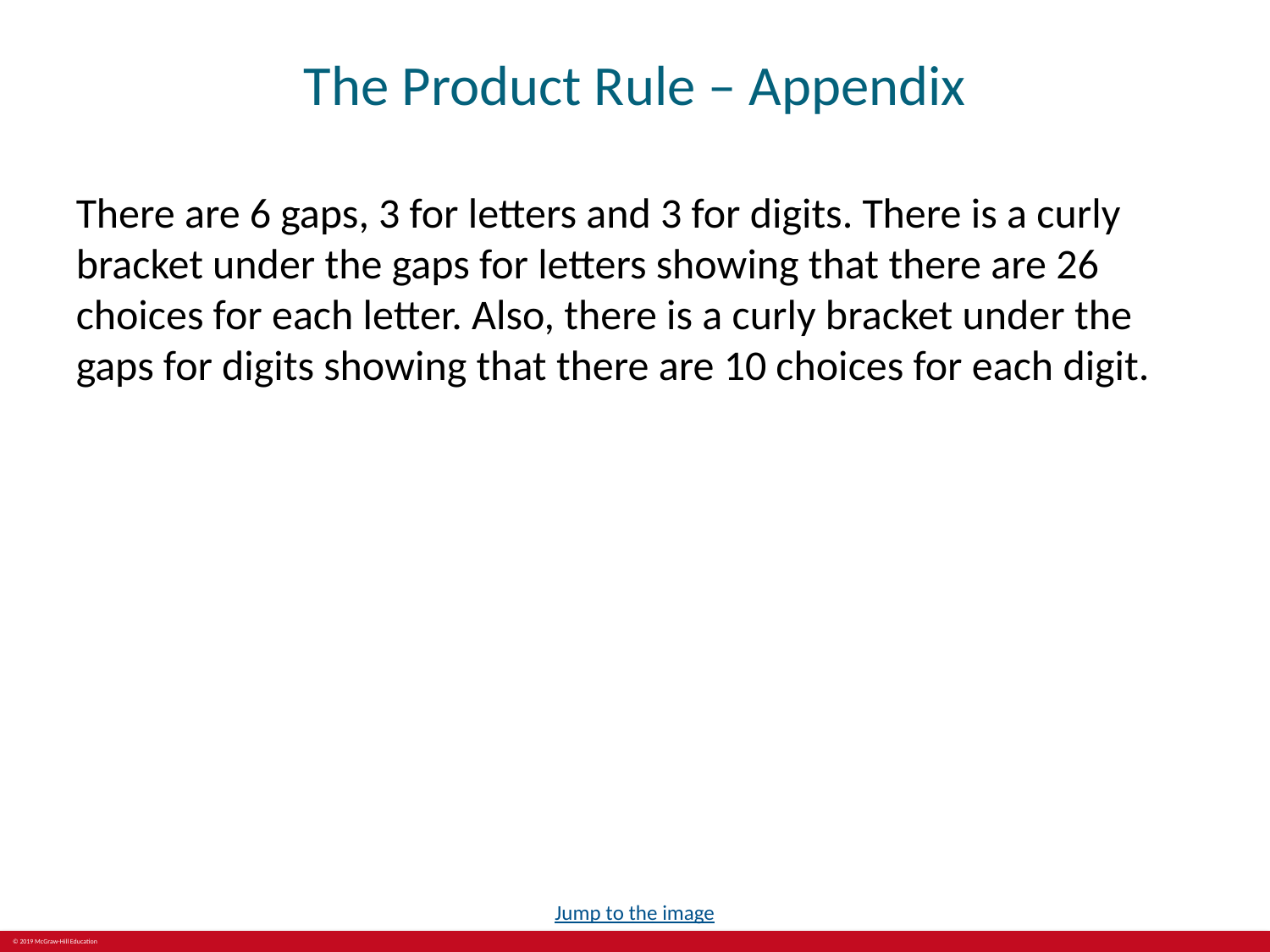

# The Product Rule – Appendix
There are 6 gaps, 3 for letters and 3 for digits. There is a curly bracket under the gaps for letters showing that there are 26 choices for each letter. Also, there is a curly bracket under the gaps for digits showing that there are 10 choices for each digit.
Jump to the image